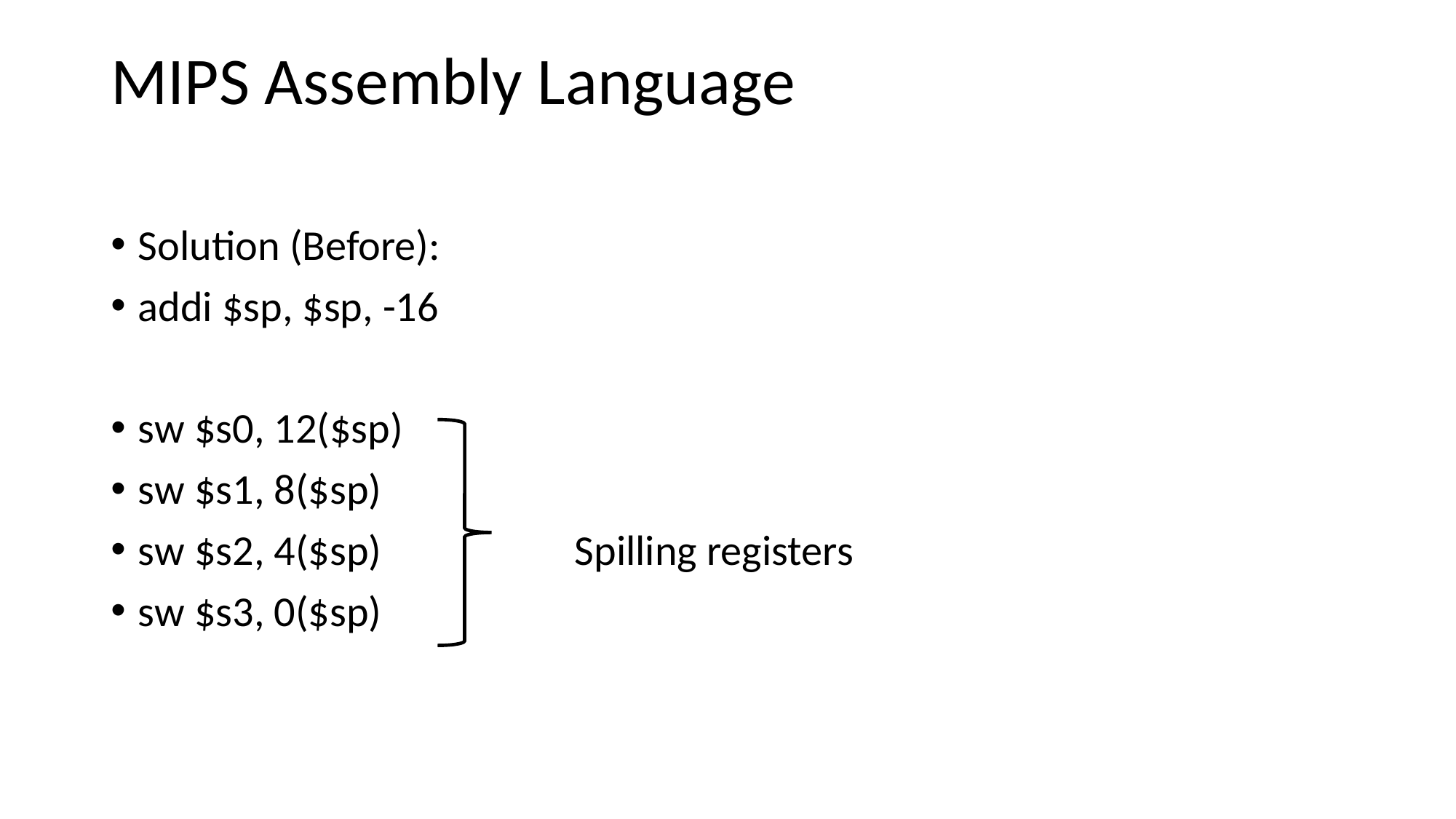

# MIPS Assembly Language
Solution (Before):
addi $sp, $sp, -16

sw $s0, 12($sp)
sw $s1, 8($sp)
sw $s2, 4($sp) 		Spilling registers
sw $s3, 0($sp)